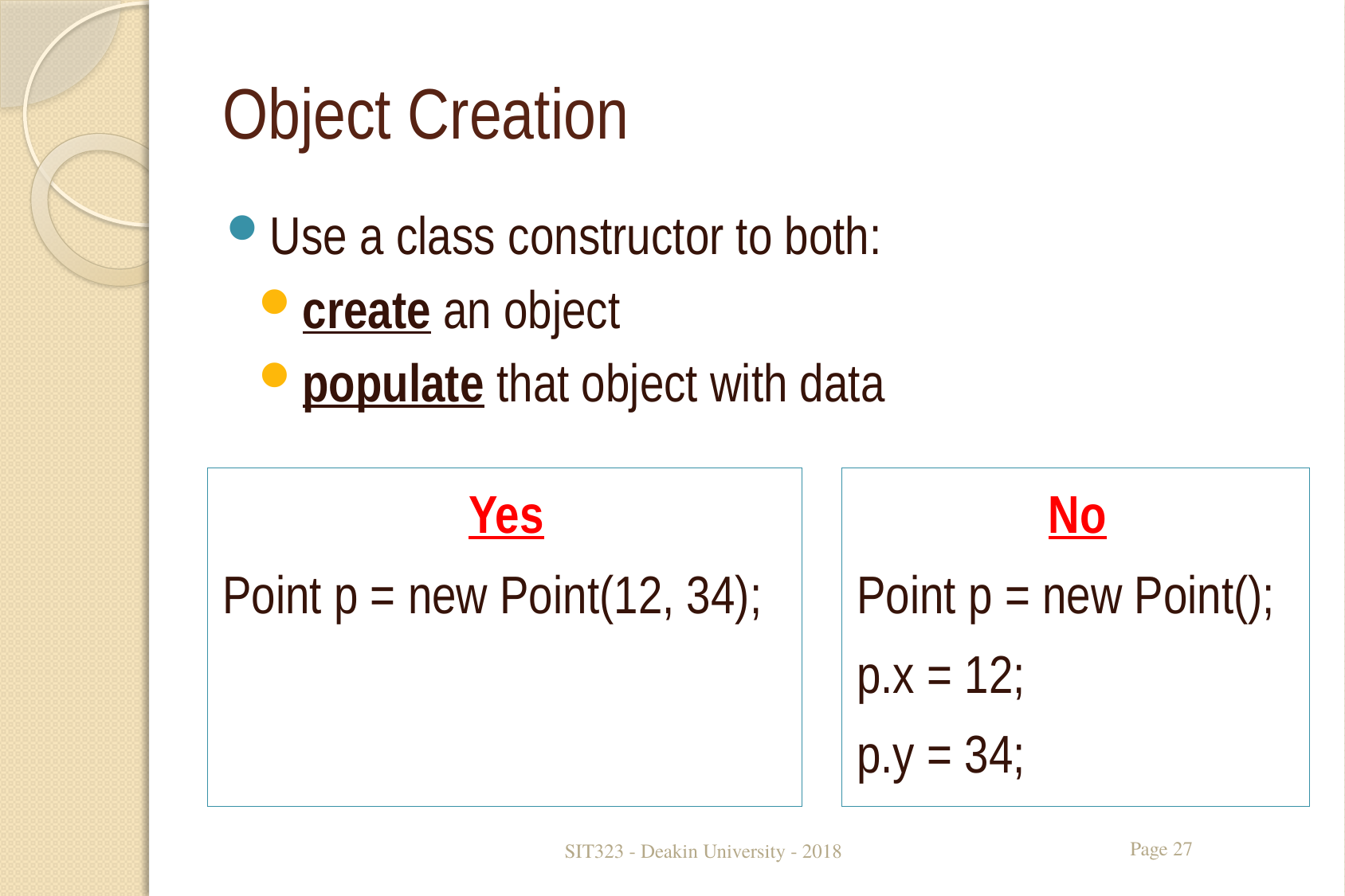

# Object Creation
Use a class constructor to both:
create an object
populate that object with data
Yes
Point p = new Point(12, 34);
No
Point p = new Point();
p.x = 12;
p.y = 34;
SIT323 - Deakin University - 2018
Page 27